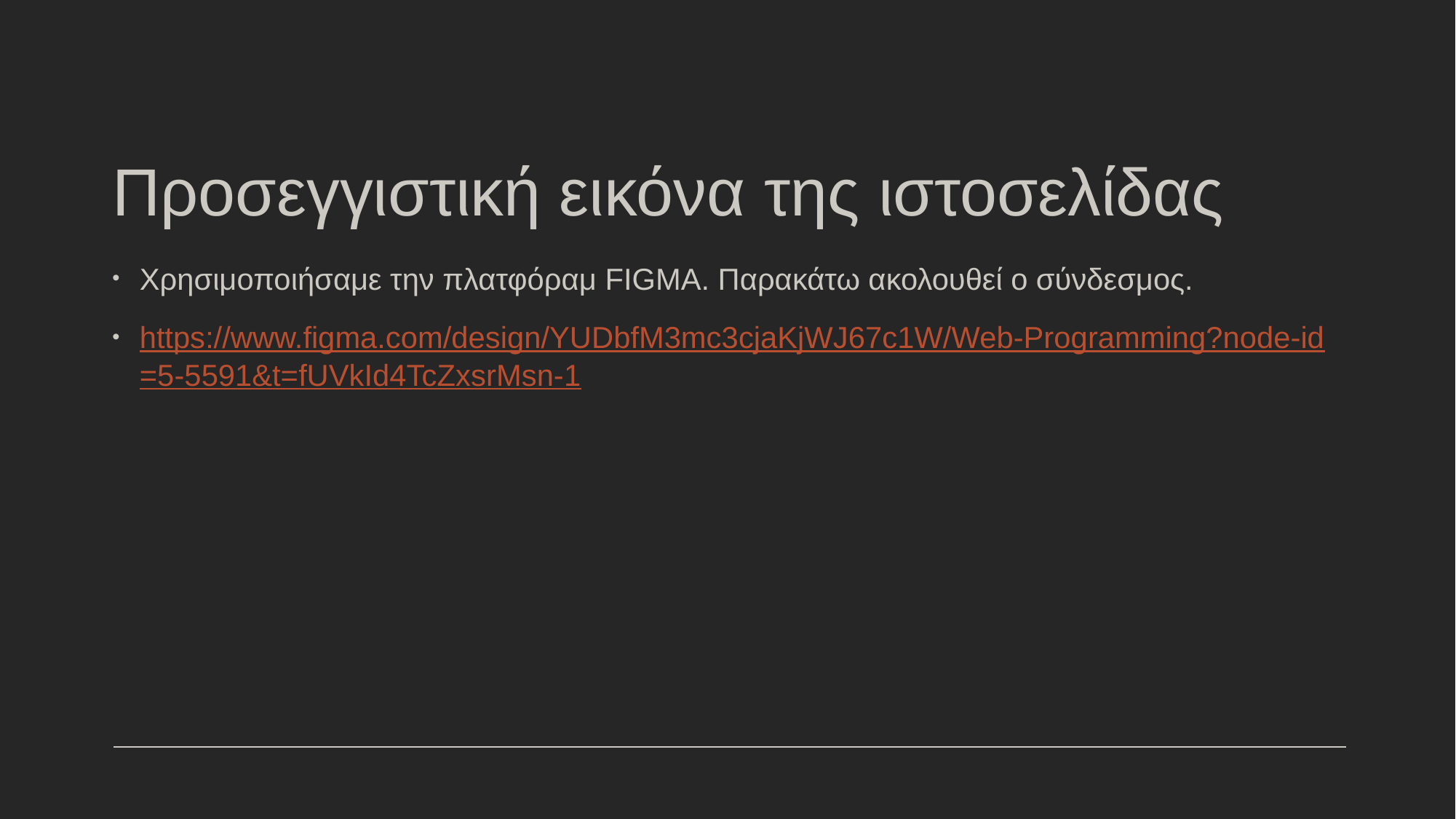

# Προσεγγιστική εικόνα της ιστοσελίδας
Χρησιμοποιήσαμε την πλατφόραμ FIGMA. Παρακάτω ακολουθεί ο σύνδεσμος.
https://www.figma.com/design/YUDbfM3mc3cjaKjWJ67c1W/Web-Programming?node-id=5-5591&t=fUVkId4TcZxsrMsn-1